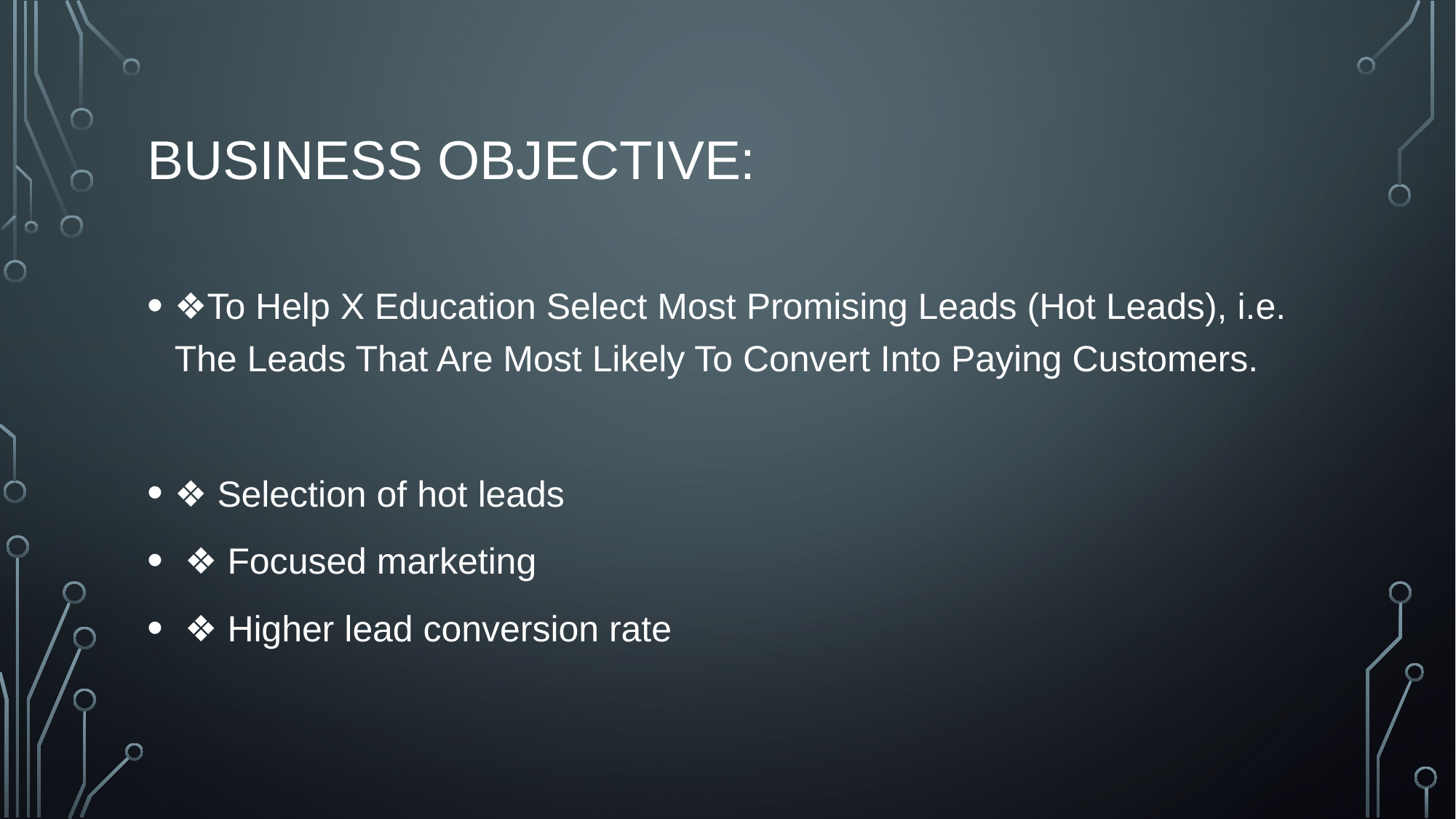

# Business Objective:
❖To Help X Education Select Most Promising Leads (Hot Leads), i.e. The Leads That Are Most Likely To Convert Into Paying Customers.

❖ Selection of hot leads
 ❖ Focused marketing
 ❖ Higher lead conversion rate